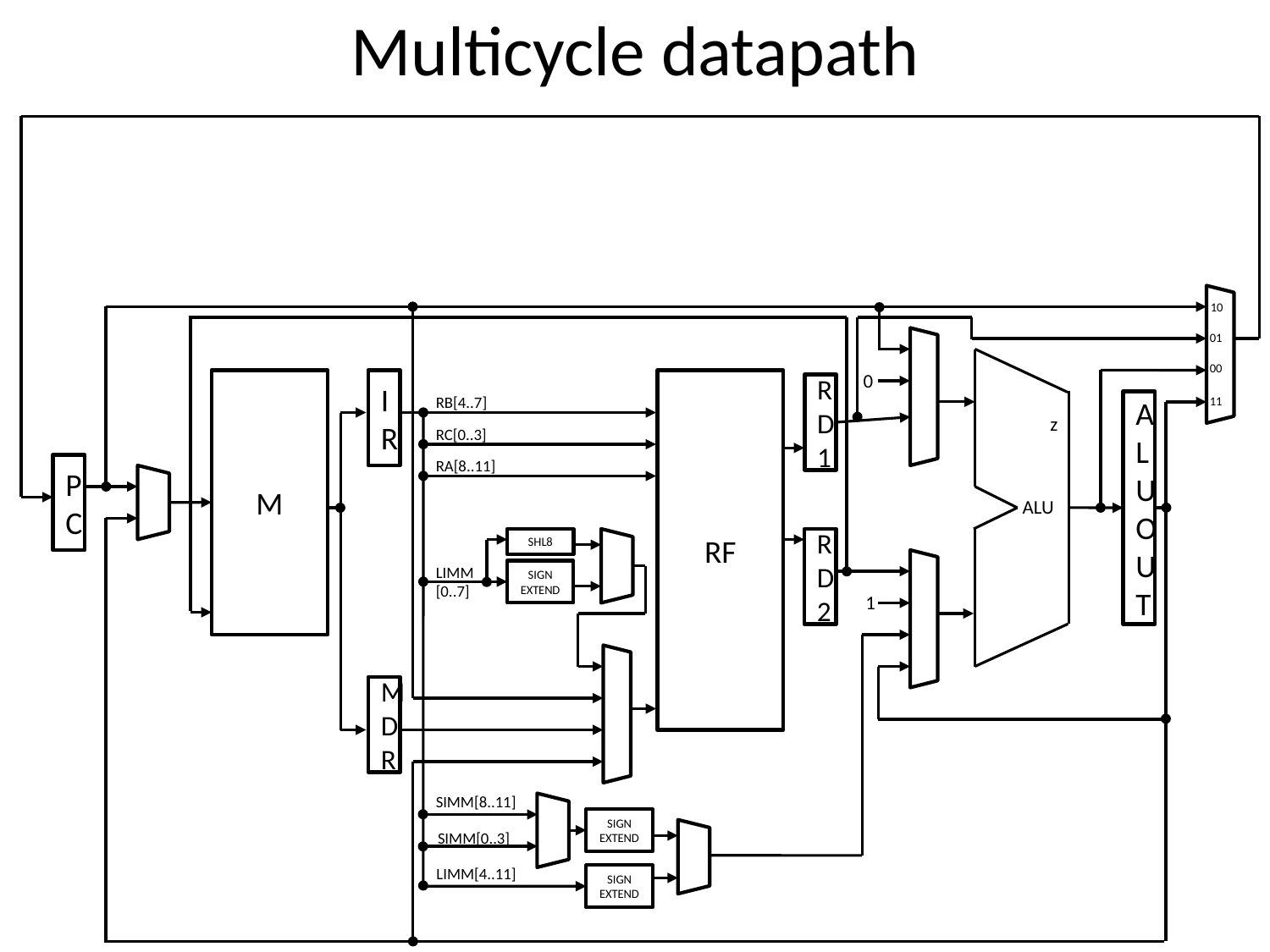

# Multicycle datapath
10

01

00
0
IR
M
RF
RD1

RB[4..7]
ALUOUT
11
z

RC[0..3]

PC
RA[8..11]

ALU

SHL8
RD2

SIGN EXTEND

LIMM
[0..7]

1

MDR

SIMM[8..11]
SIGN EXTEND

SIMM[0..3]

LIMM[4..11]
SIGN EXTEND